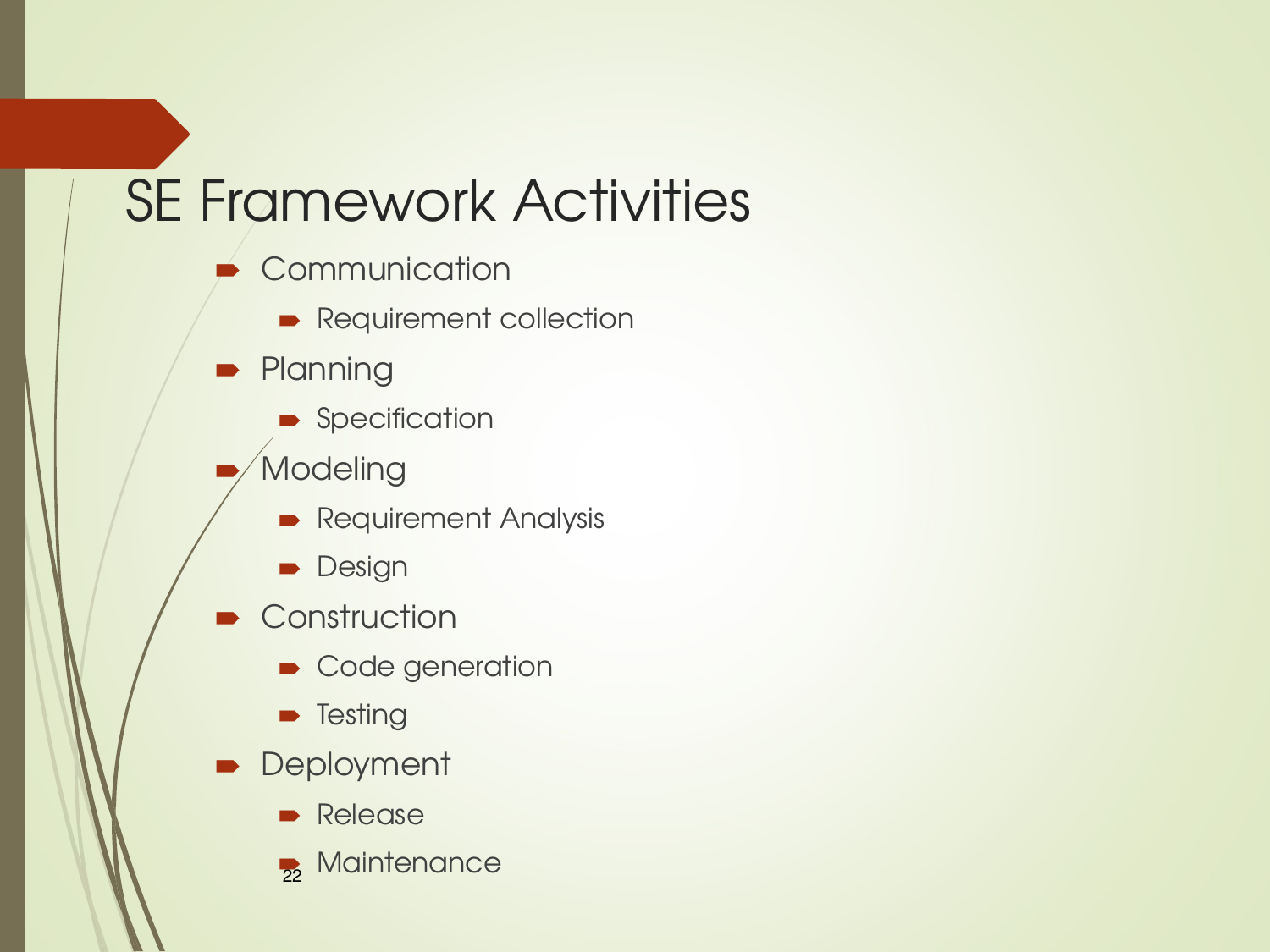

# SE Framework Activities
Communication
Requirement collection
Planning
Specification
Modeling
Requirement Analysis
Design
Construction
Code generation
Testing
Deployment
Release
Maintenance
22